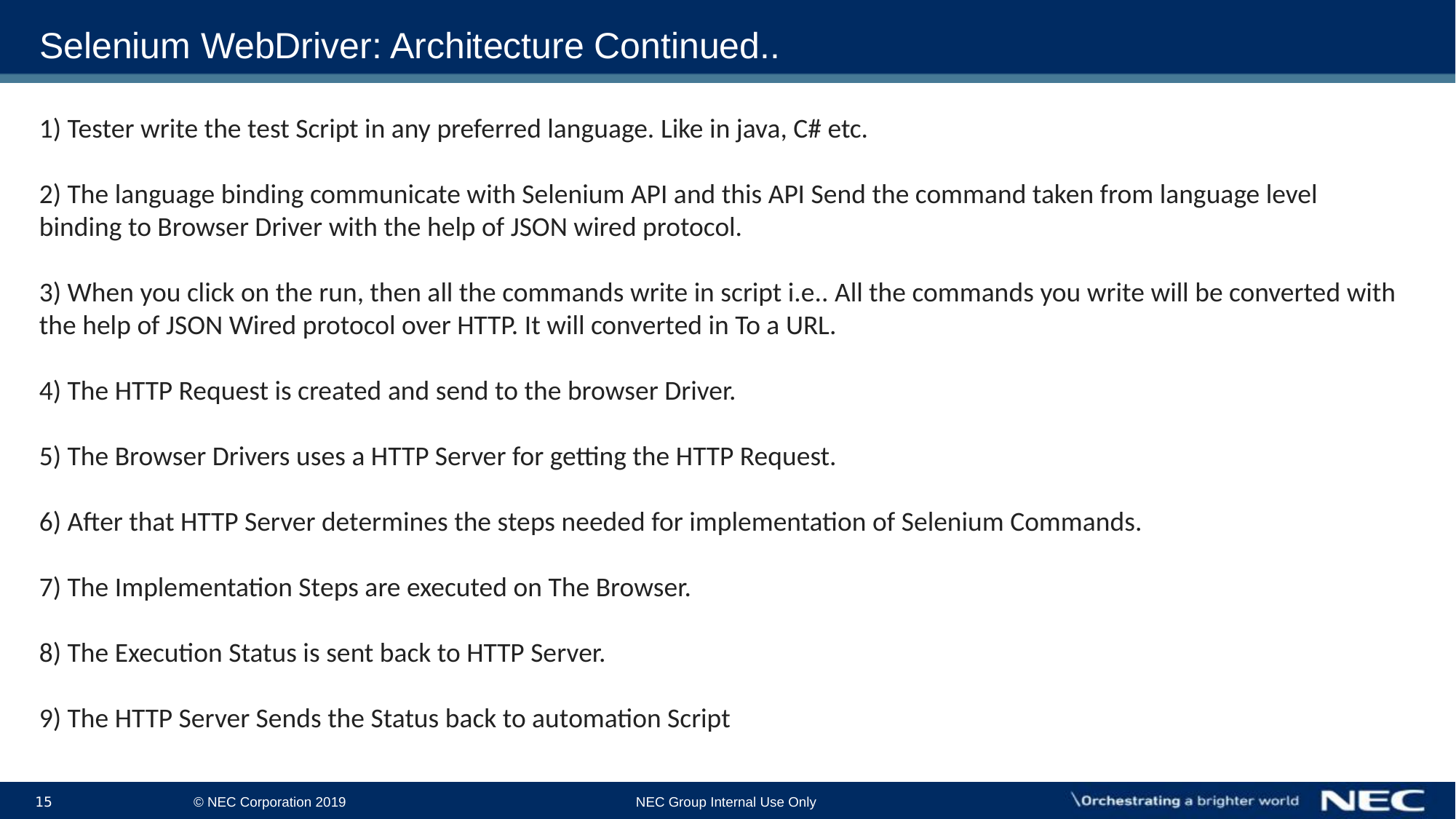

# Selenium WebDriver: Architecture Continued..
1) Tester write the test Script in any preferred language. Like in java, C# etc.
2) The language binding communicate with Selenium API and this API Send the command taken from language level binding to Browser Driver with the help of JSON wired protocol.
3) When you click on the run, then all the commands write in script i.e.. All the commands you write will be converted with the help of JSON Wired protocol over HTTP. It will converted in To a URL.
4) The HTTP Request is created and send to the browser Driver.
5) The Browser Drivers uses a HTTP Server for getting the HTTP Request.
6) After that HTTP Server determines the steps needed for implementation of Selenium Commands.
7) The Implementation Steps are executed on The Browser.
8) The Execution Status is sent back to HTTP Server.
9) The HTTP Server Sends the Status back to automation Script